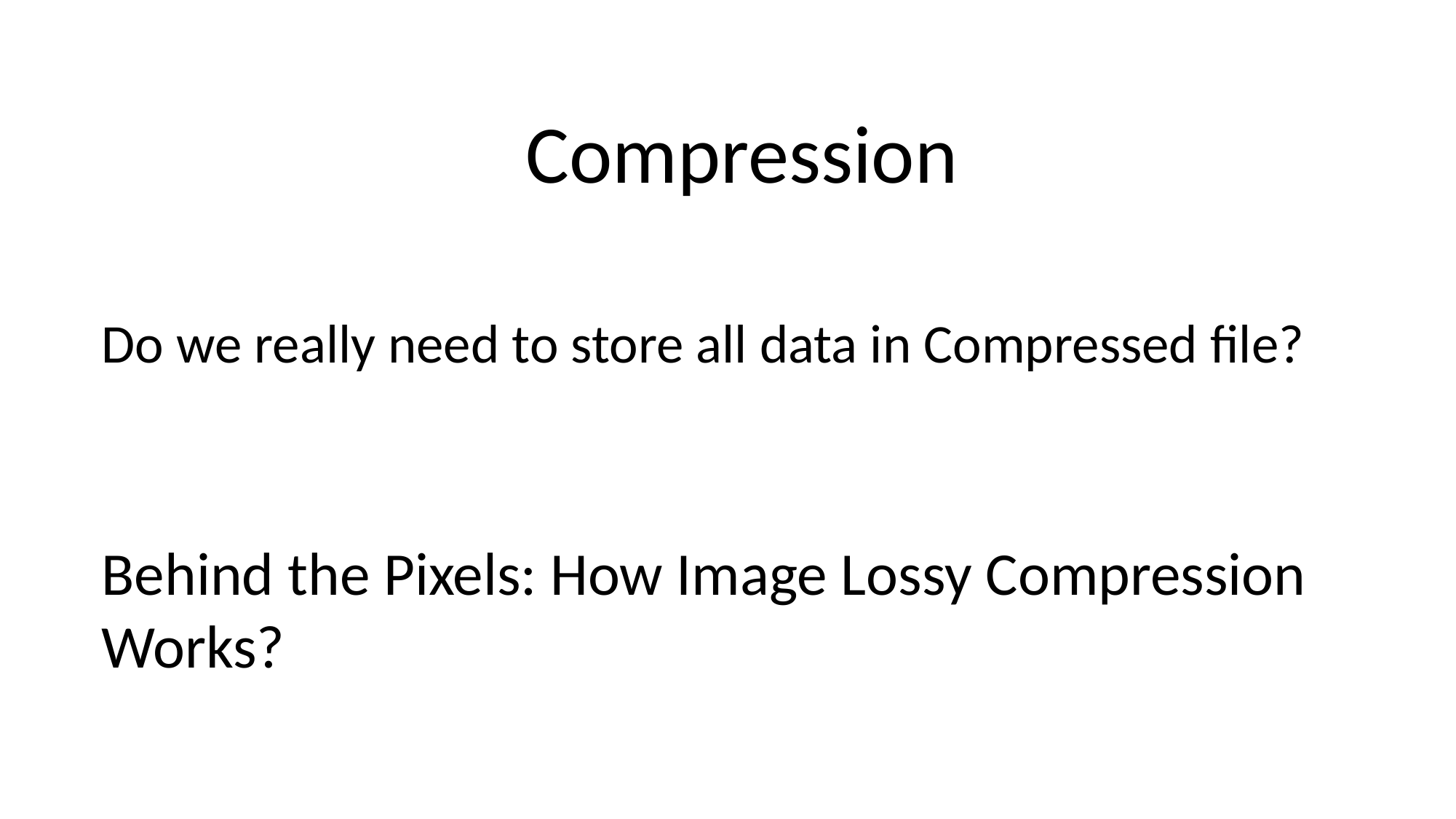

Compression
Do we really need to store all data in Compressed file?
Behind the Pixels: How Image Lossy Compression Works?